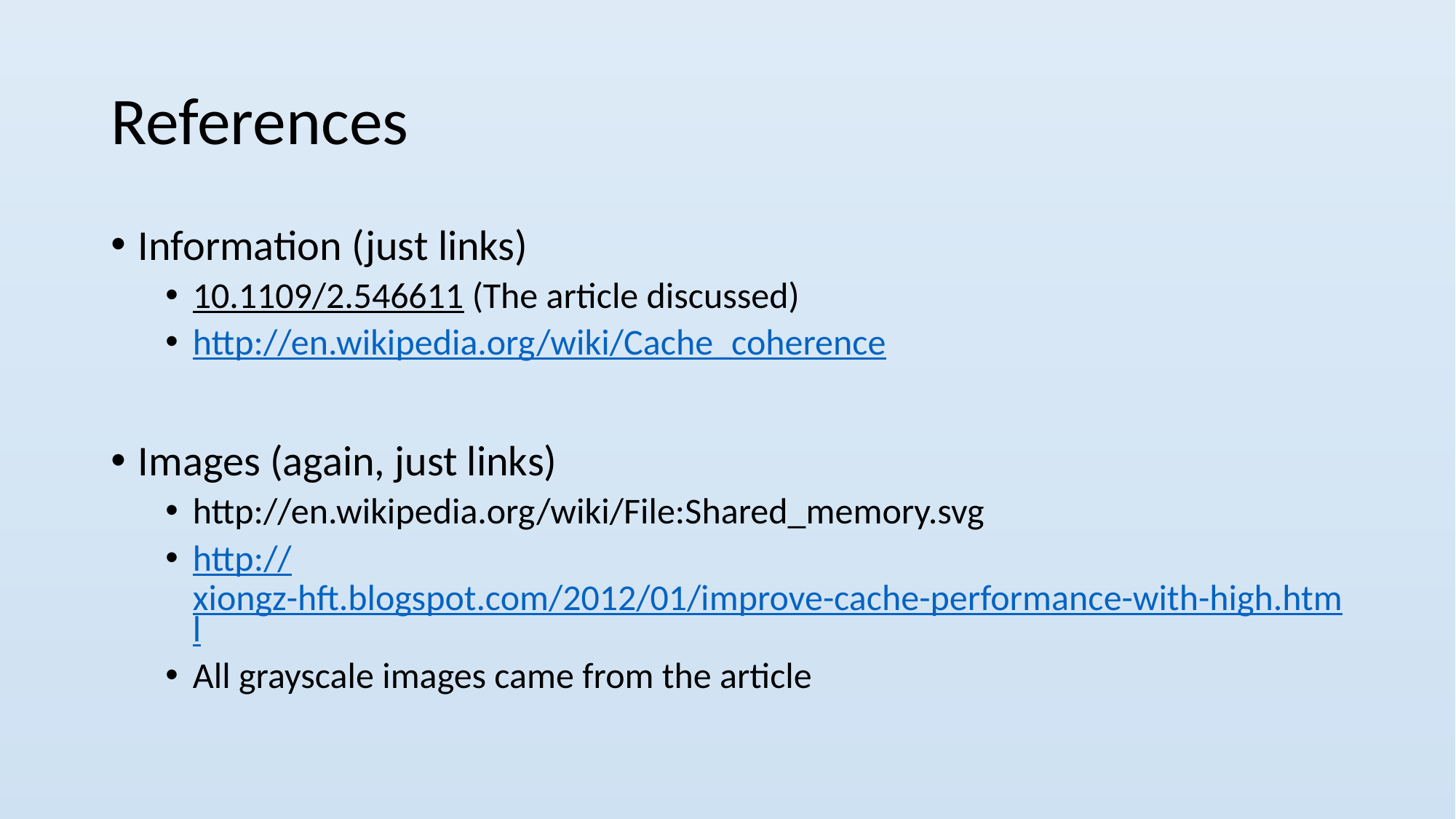

# References
Information (just links)
10.1109/2.546611 (The article discussed)
http://en.wikipedia.org/wiki/Cache_coherence

Images (again, just links)
http://en.wikipedia.org/wiki/File:Shared_memory.svg
http://xiongz-hft.blogspot.com/2012/01/improve-cache-performance-with-high.html
All grayscale images came from the article